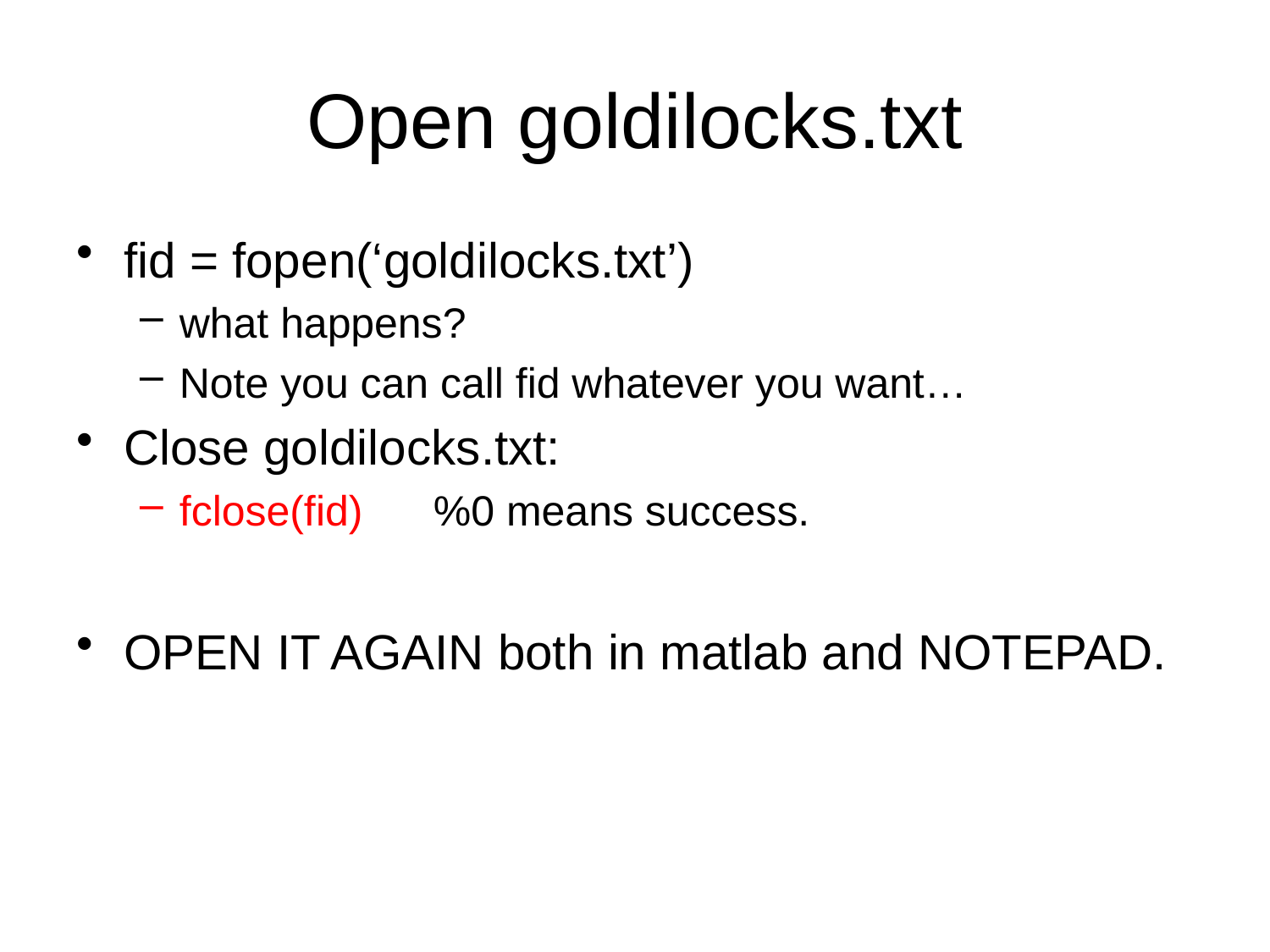

# Open goldilocks.txt
fid = fopen(‘goldilocks.txt’)
what happens?
Note you can call fid whatever you want…
Close goldilocks.txt:
fclose(fid)	%0 means success.

OPEN IT AGAIN both in matlab and NOTEPAD.